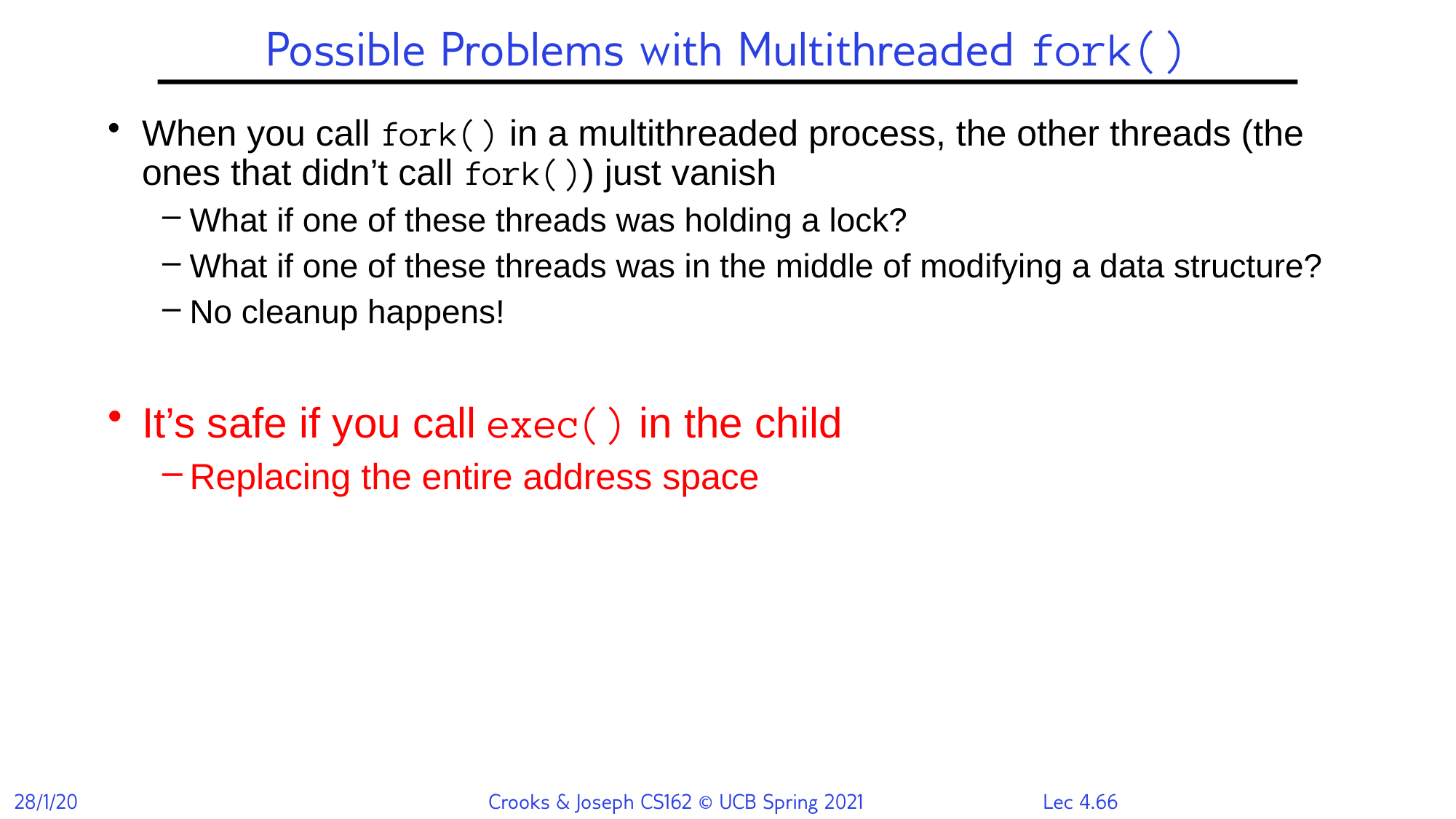

# Possible Problems with Multithreaded fork()
When you call fork() in a multithreaded process, the other threads (the ones that didn’t call fork()) just vanish
What if one of these threads was holding a lock?
What if one of these threads was in the middle of modifying a data structure?
No cleanup happens!

It’s safe if you call exec() in the child
Replacing the entire address space